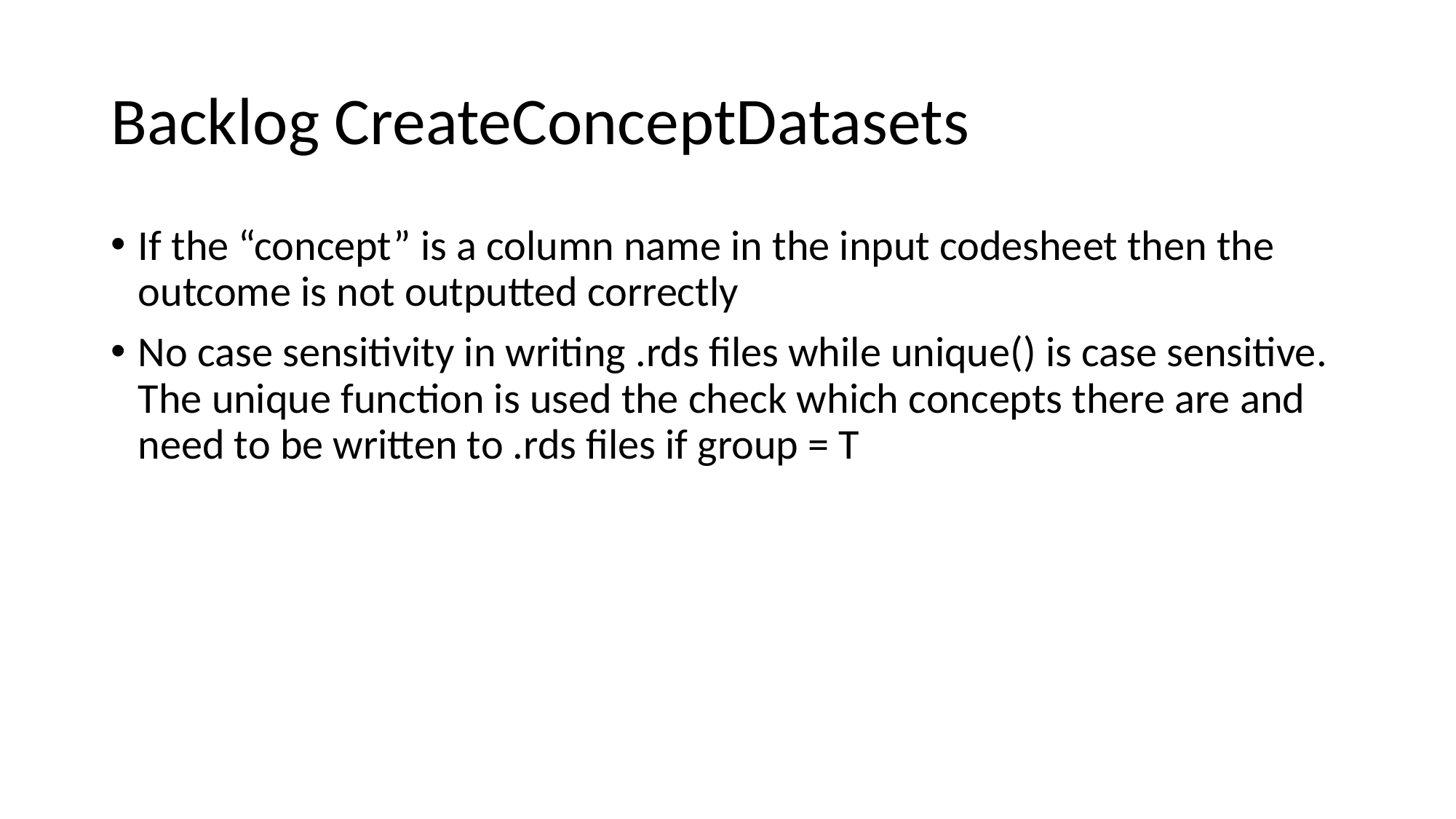

# Backlog CreateConceptDatasets
If the “concept” is a column name in the input codesheet then the outcome is not outputted correctly
No case sensitivity in writing .rds files while unique() is case sensitive. The unique function is used the check which concepts there are and need to be written to .rds files if group = T